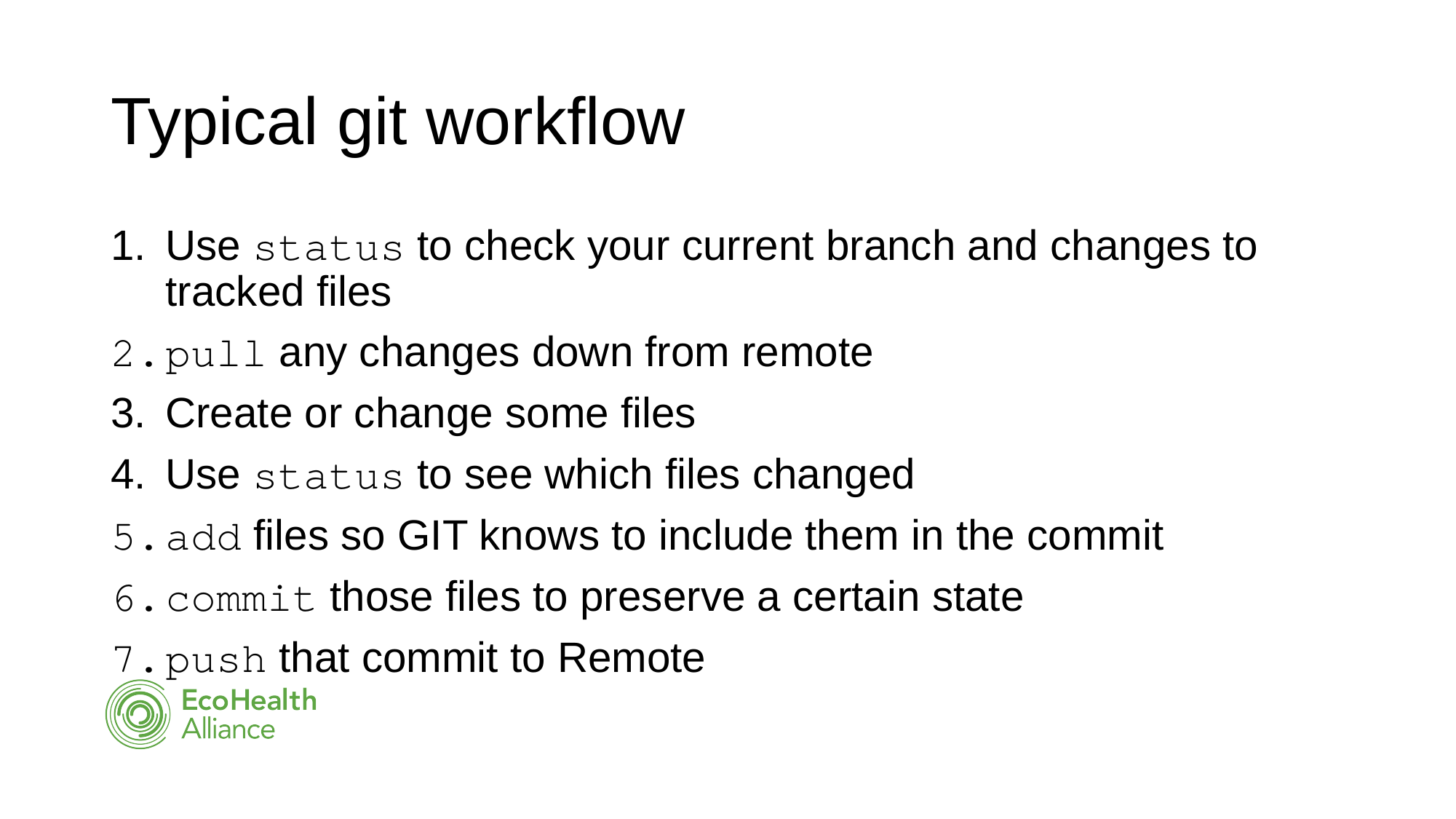

# Typical git workflow
Use status to check your current branch and changes to tracked files
pull any changes down from remote
Create or change some files
Use status to see which files changed
add files so GIT knows to include them in the commit
commit those files to preserve a certain state
push that commit to Remote